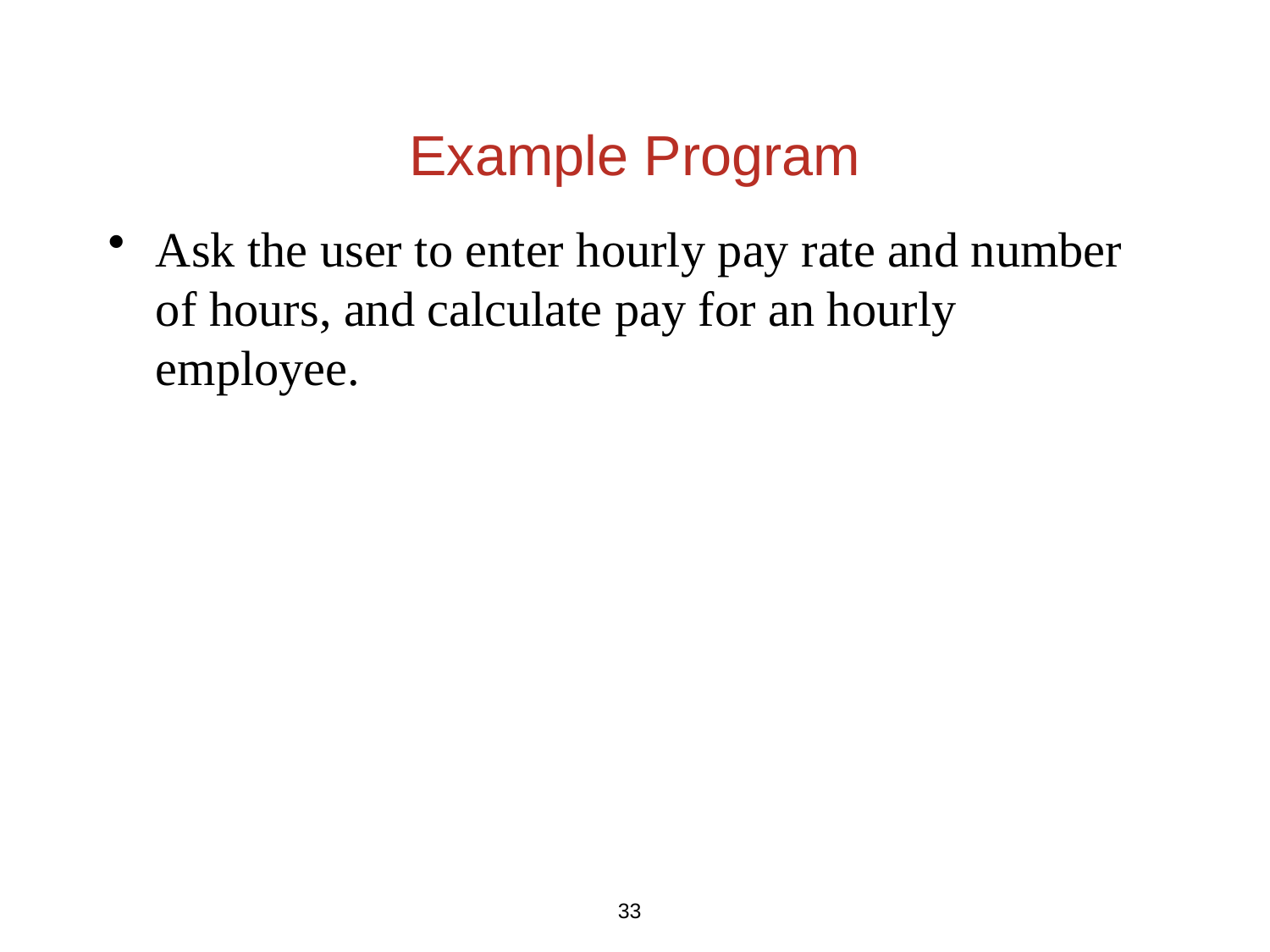

# Example Program
Ask the user to enter hourly pay rate and number of hours, and calculate pay for an hourly employee.

33